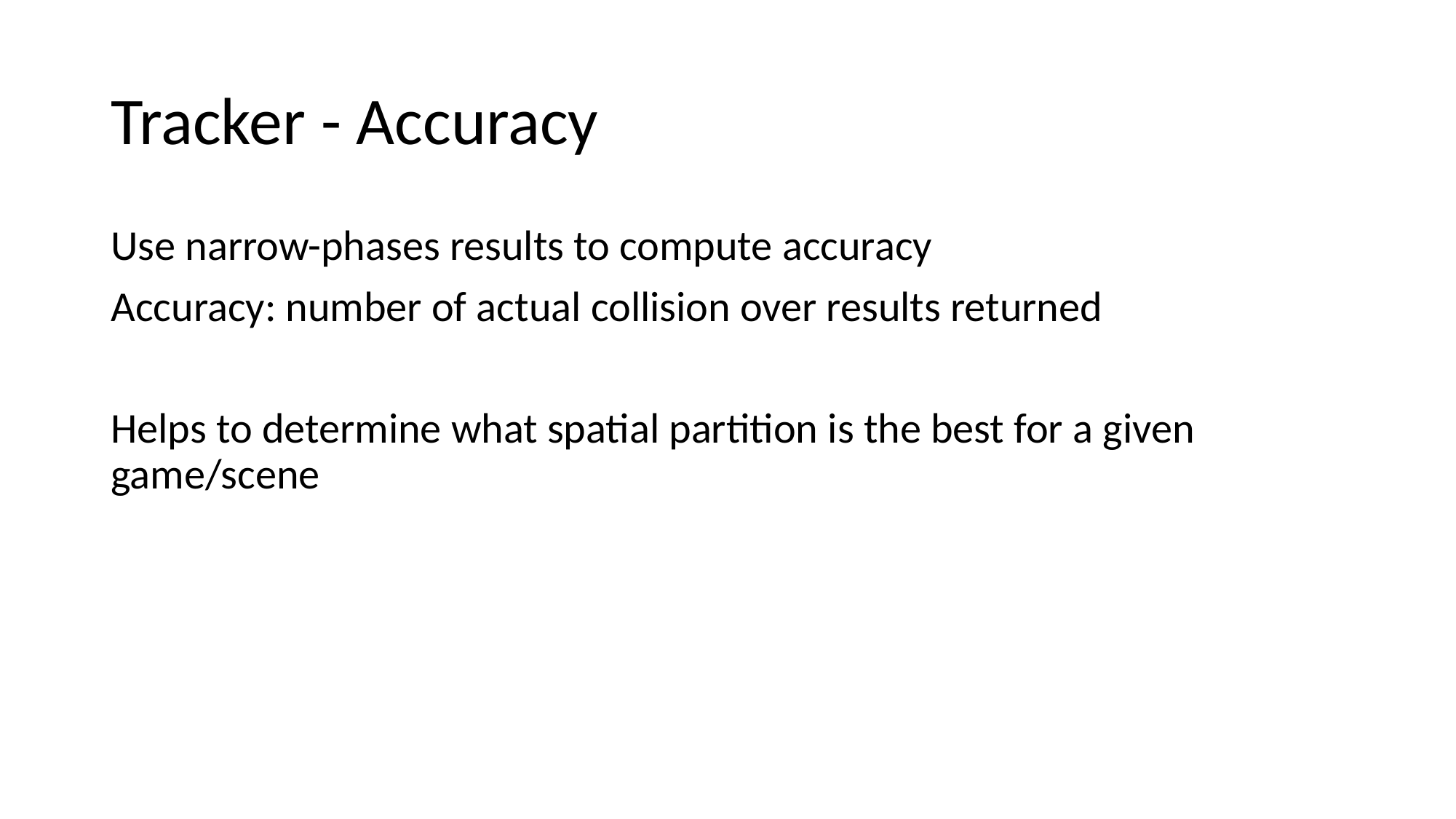

# Tracker - Accuracy
Use narrow-phases results to compute accuracy
Accuracy: number of actual collision over results returned

Helps to determine what spatial partition is the best for a given game/scene